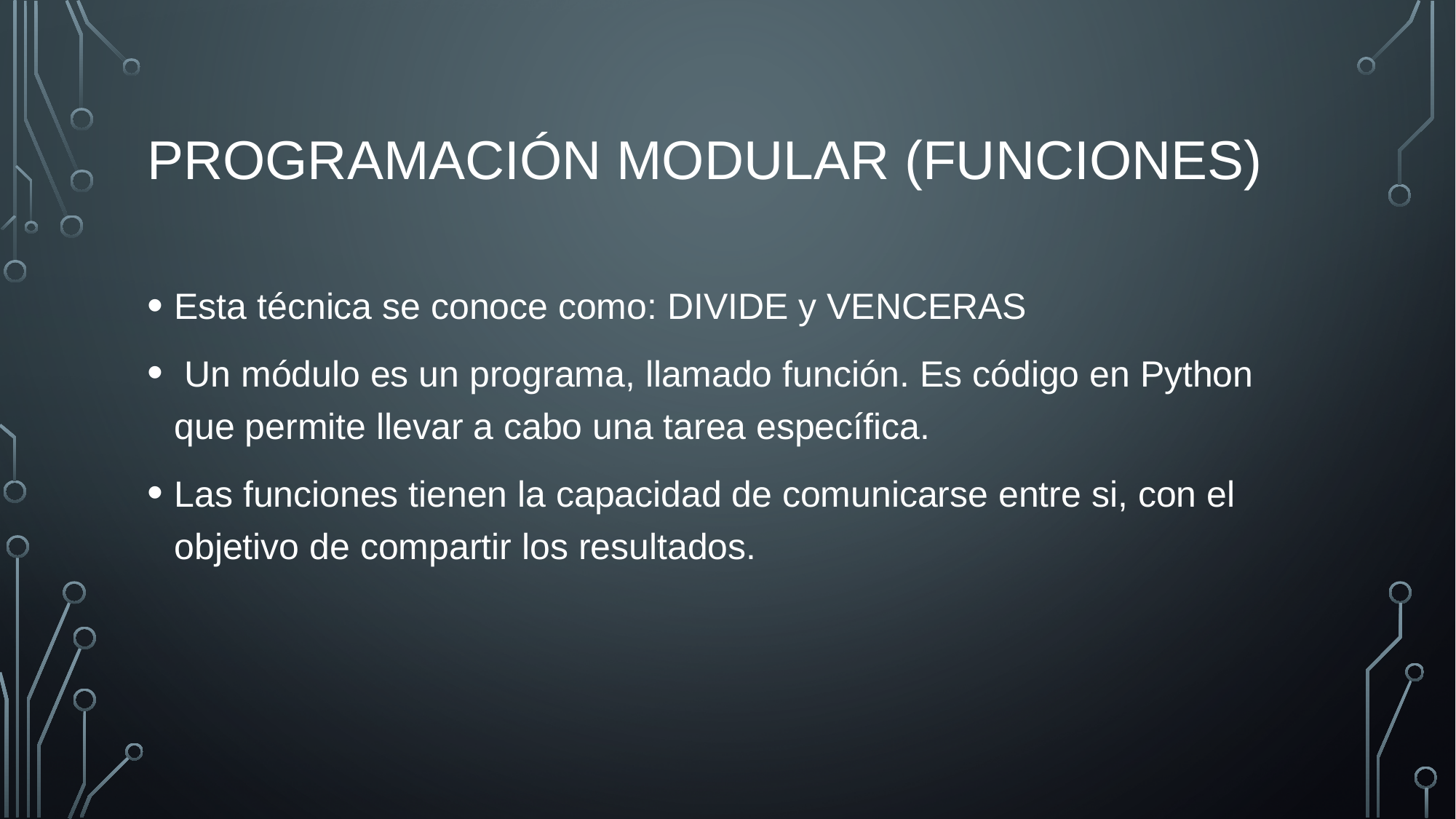

# Programación modular (FUNCIONES)
Esta técnica se conoce como: DIVIDE y VENCERAS
 Un módulo es un programa, llamado función. Es código en Python que permite llevar a cabo una tarea específica.
Las funciones tienen la capacidad de comunicarse entre si, con el objetivo de compartir los resultados.